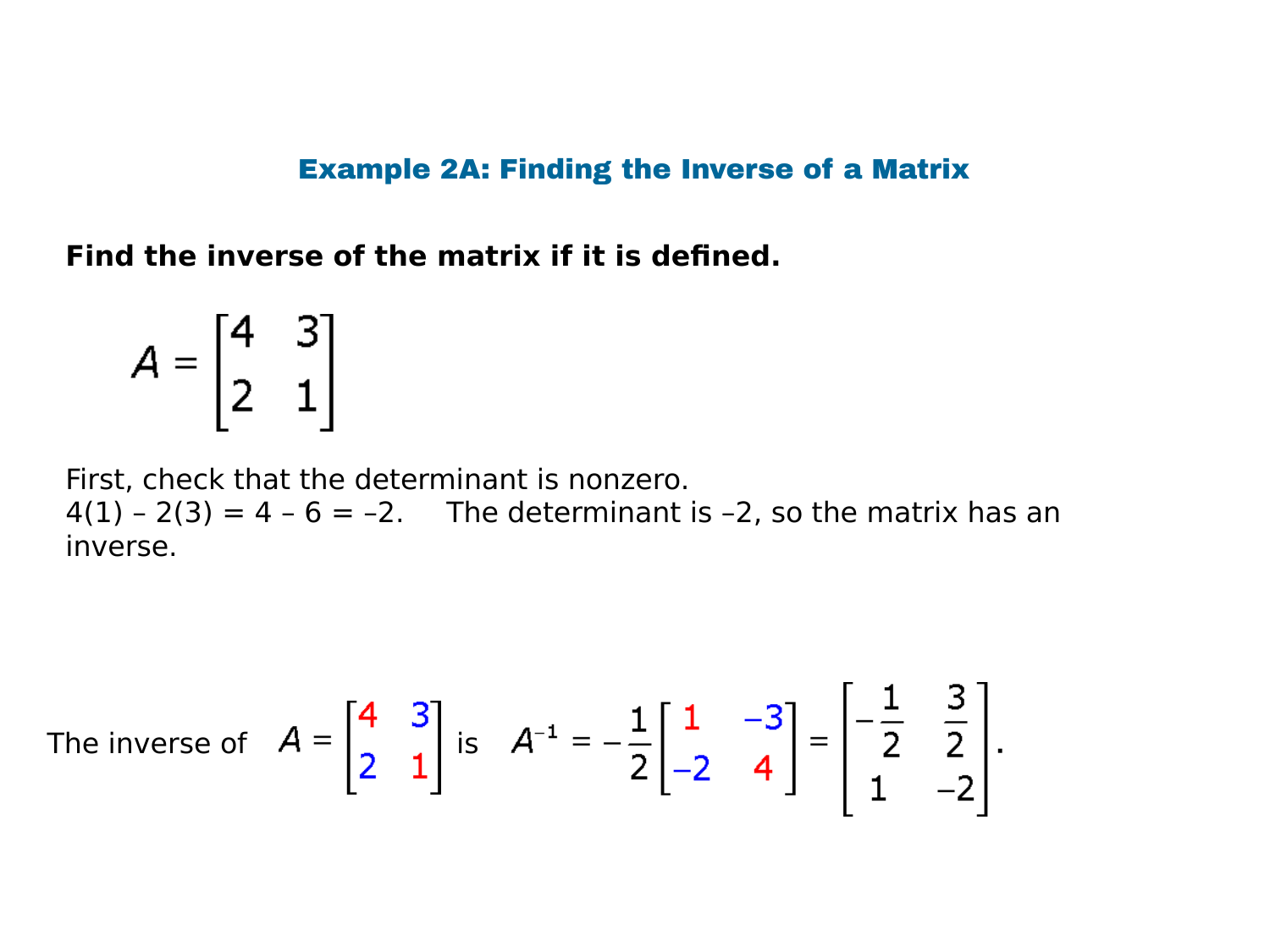

Example 2A: Finding the Inverse of a Matrix

Find the inverse of the matrix if it is defined.

First, check that the determinant is nonzero.
4(1) – 2(3) = 4 – 6 = –2.	The determinant is –2, so the matrix has an
inverse.

The inverse of
is